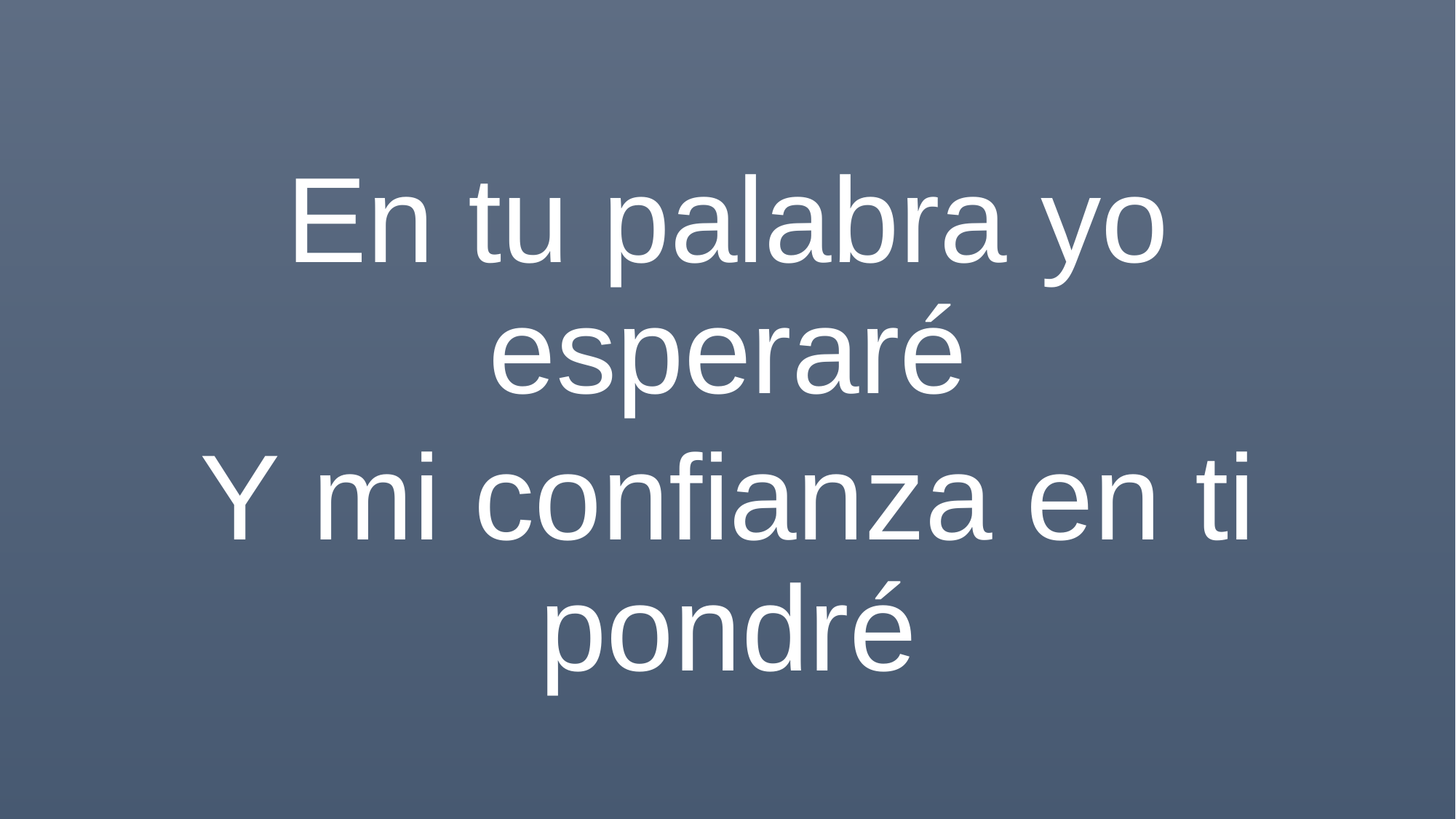

En tu palabra yo esperaré
Y mi confianza en ti pondré